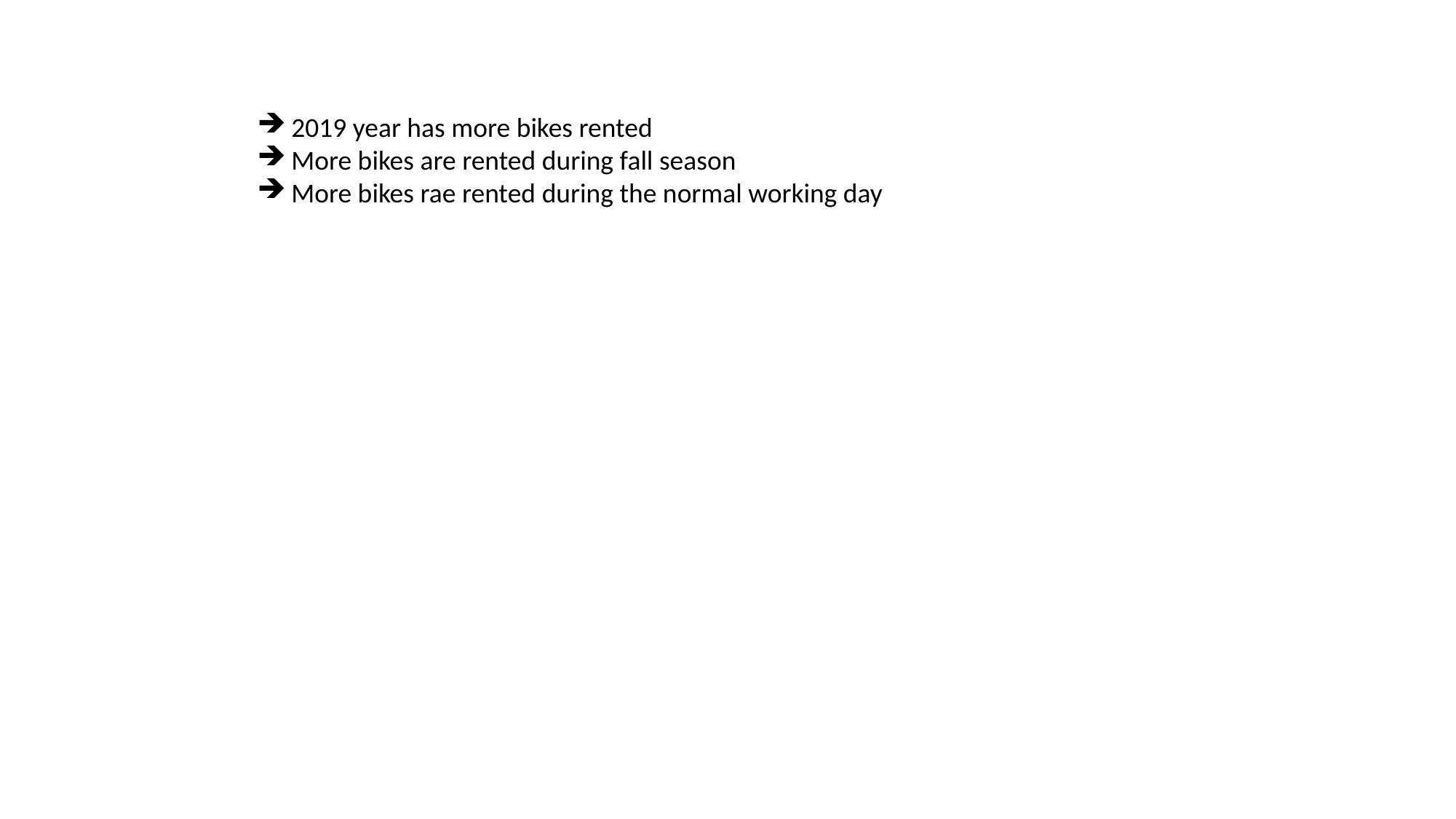

2019 year has more bikes rented
More bikes are rented during fall season
More bikes rae rented during the normal working day